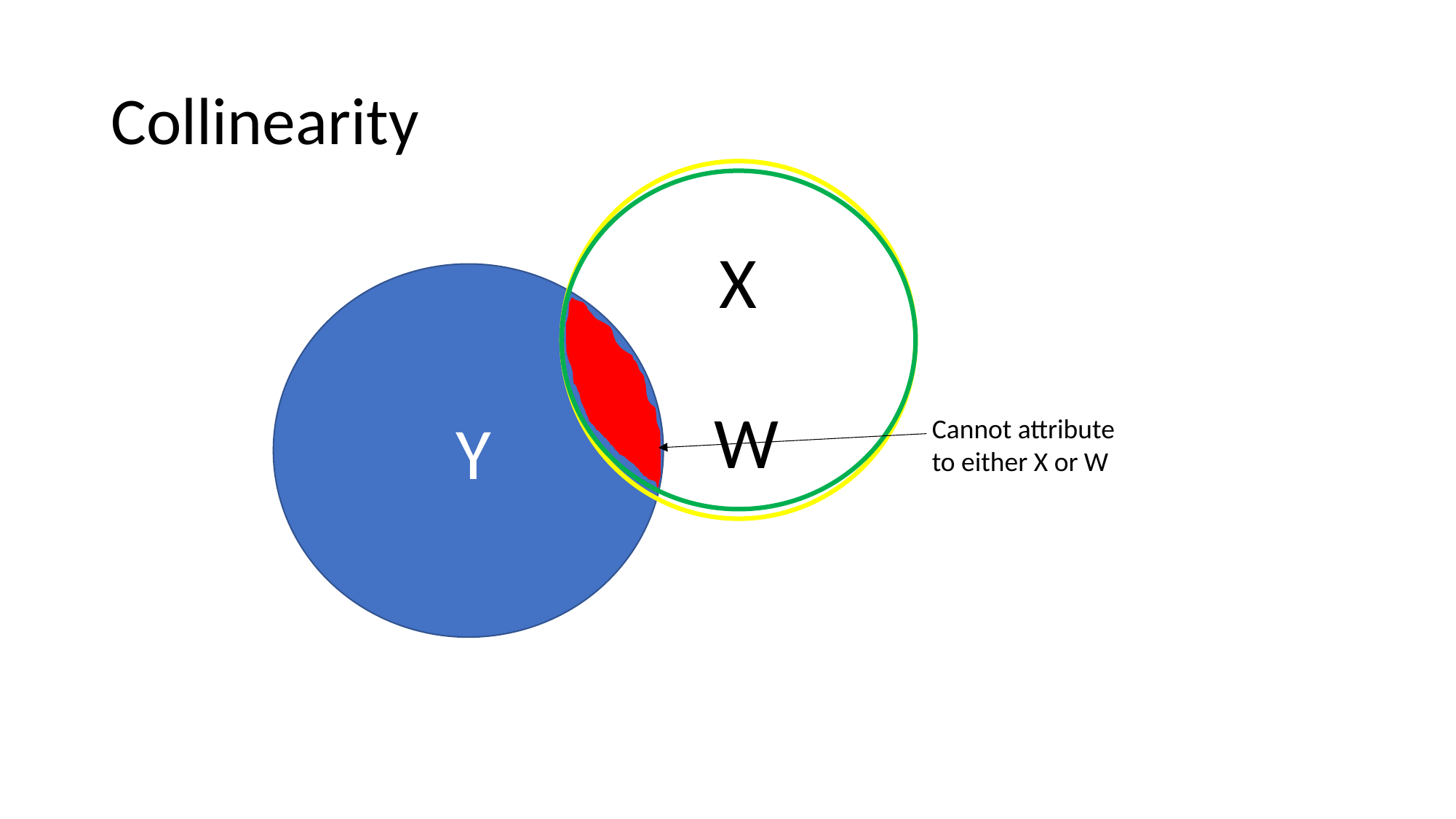

# Collinearity

X

W
Y
Cannot attribute to either X or W